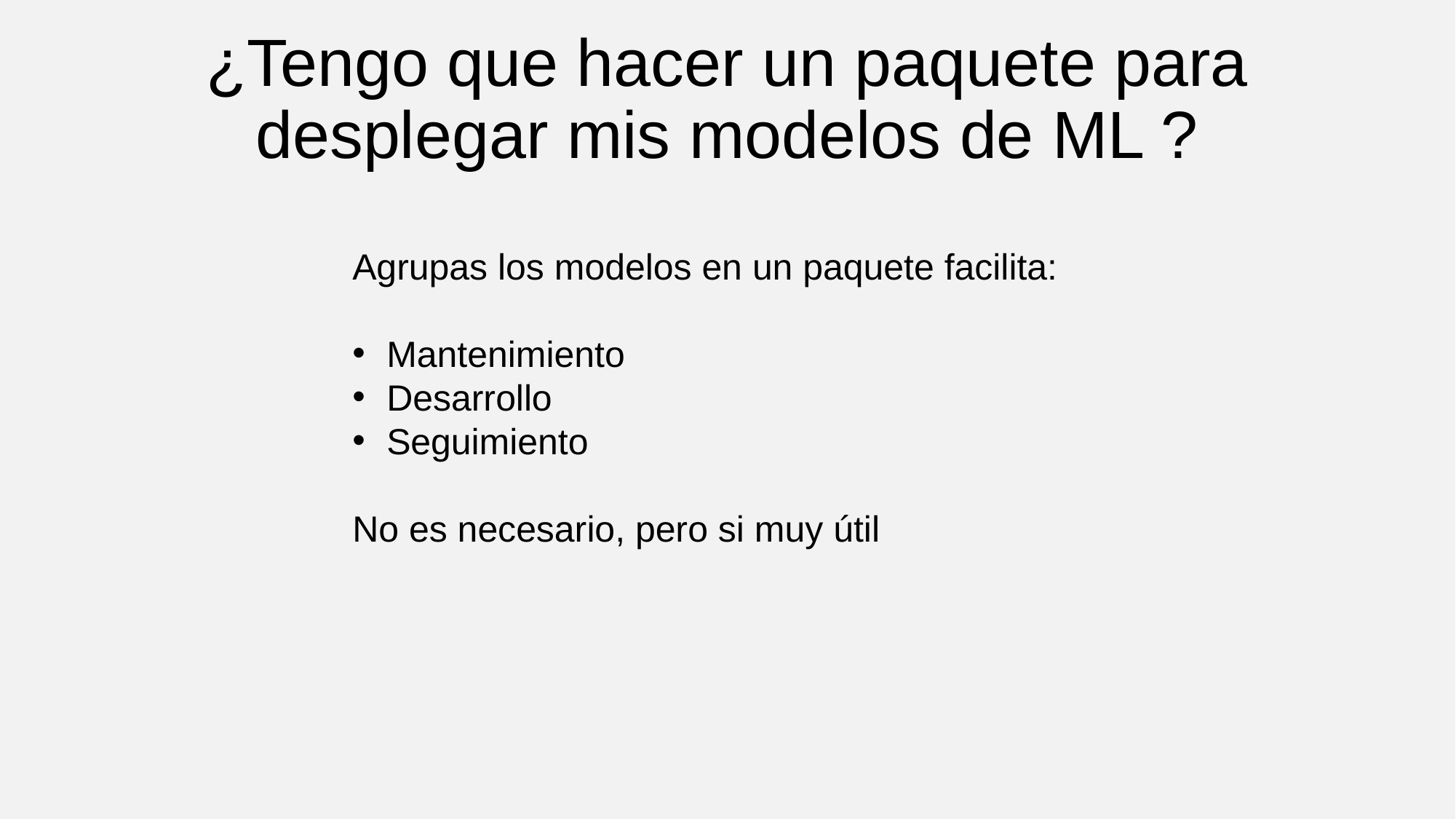

# ¿Tengo que hacer un paquete para desplegar mis modelos de ML ?
Agrupas los modelos en un paquete facilita:

Mantenimiento
Desarrollo
Seguimiento

No es necesario, pero si muy útil